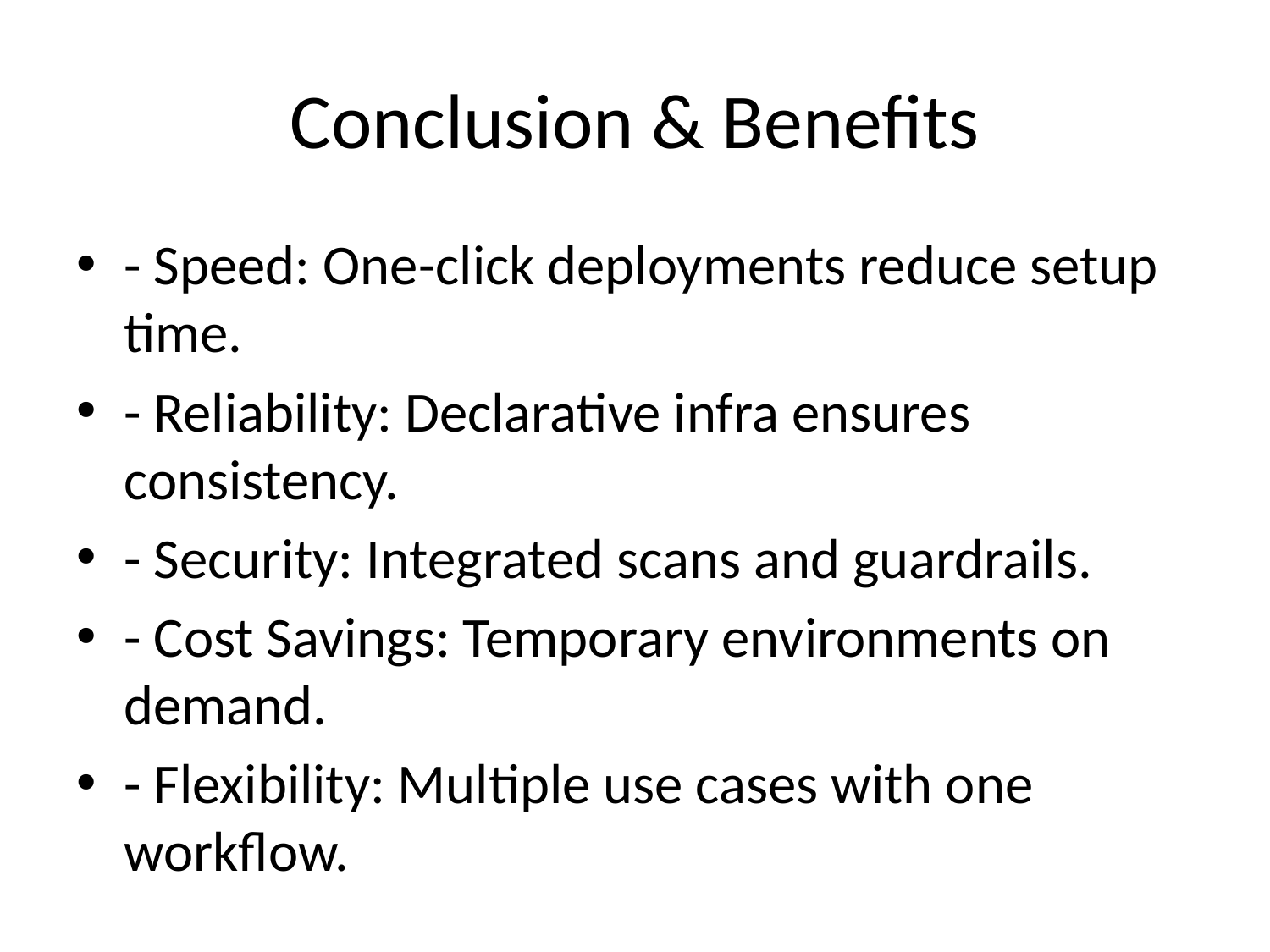

# Conclusion & Benefits
- Speed: One-click deployments reduce setup time.
- Reliability: Declarative infra ensures consistency.
- Security: Integrated scans and guardrails.
- Cost Savings: Temporary environments on demand.
- Flexibility: Multiple use cases with one workflow.